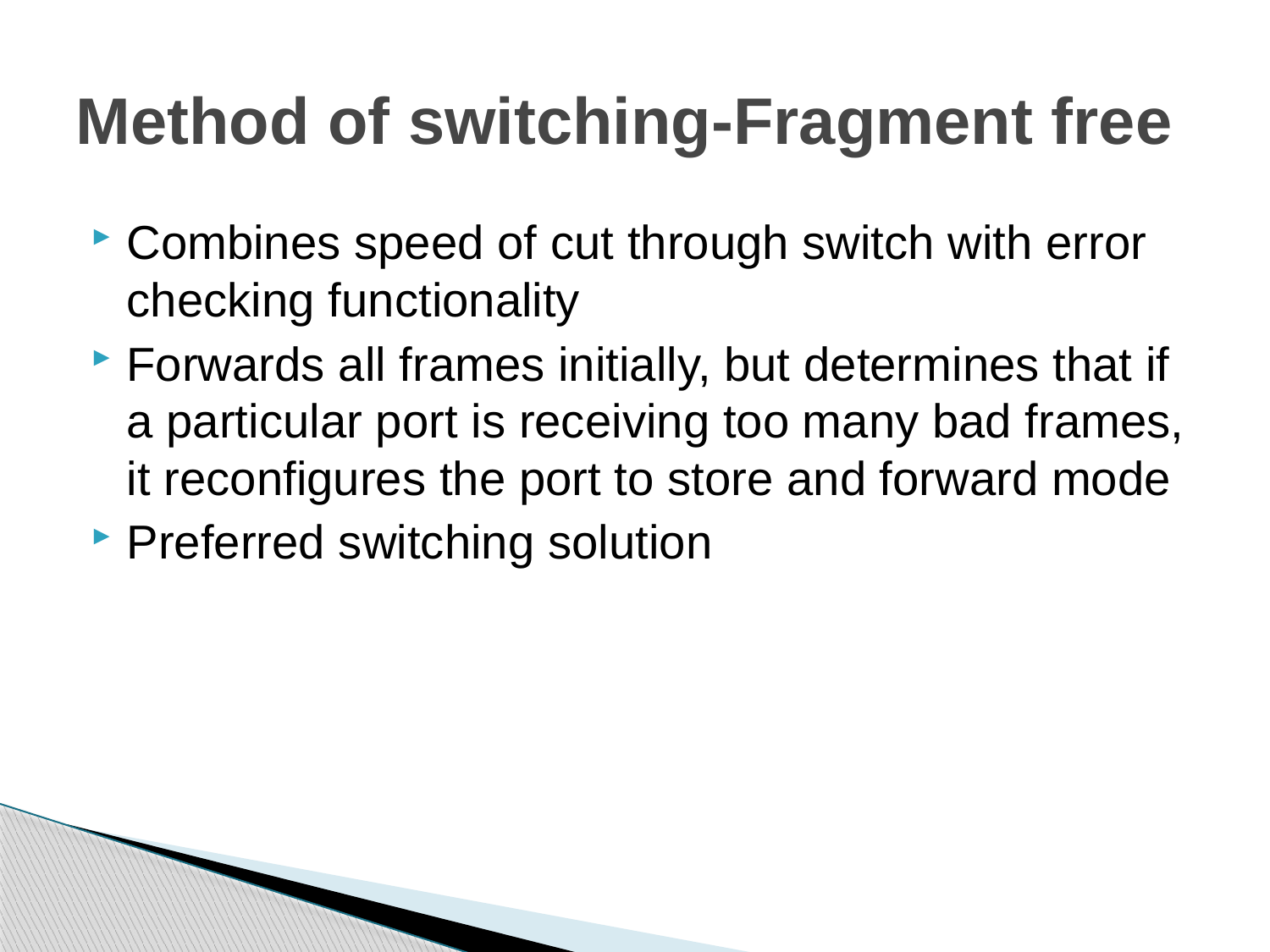

# Method of switching-Fragment free
Combines speed of cut through switch with error checking functionality
Forwards all frames initially, but determines that if a particular port is receiving too many bad frames, it reconfigures the port to store and forward mode
Preferred switching solution